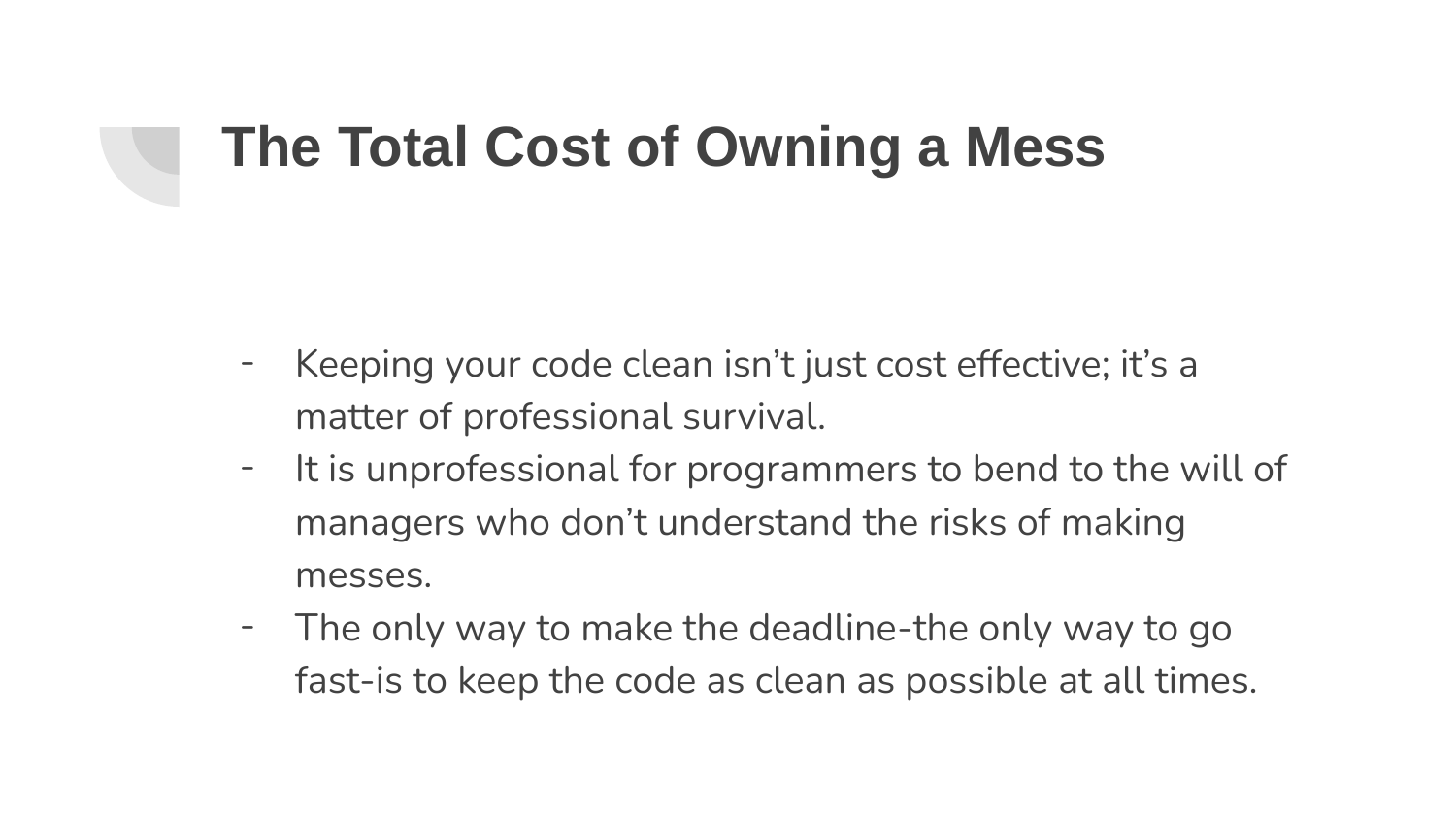

# The Total Cost of Owning a Mess
Keeping your code clean isn’t just cost effective; it’s a matter of professional survival.
It is unprofessional for programmers to bend to the will of managers who don’t understand the risks of making messes.
The only way to make the deadline-the only way to go fast-is to keep the code as clean as possible at all times.